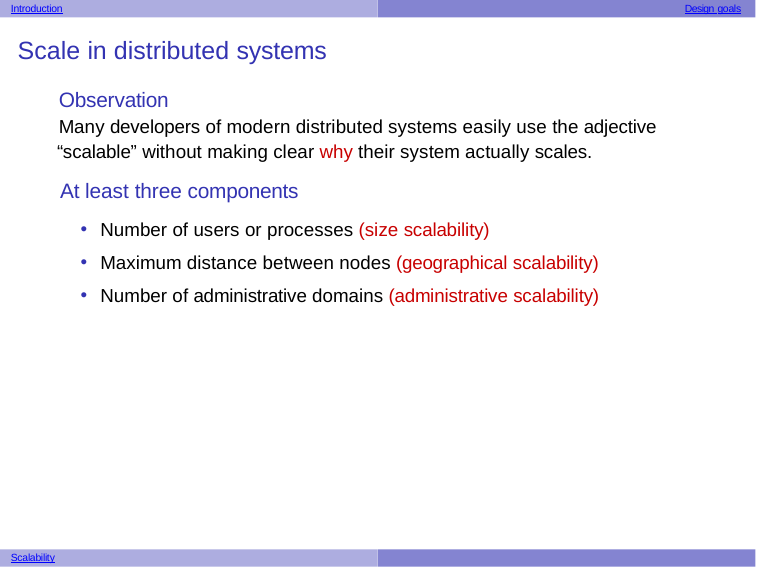

Introduction
Design goals
Scale in distributed systems
Observation
Many developers of modern distributed systems easily use the adjective “scalable” without making clear why their system actually scales.
At least three components
Number of users or processes (size scalability)
Maximum distance between nodes (geographical scalability)
Number of administrative domains (administrative scalability)

Scalability